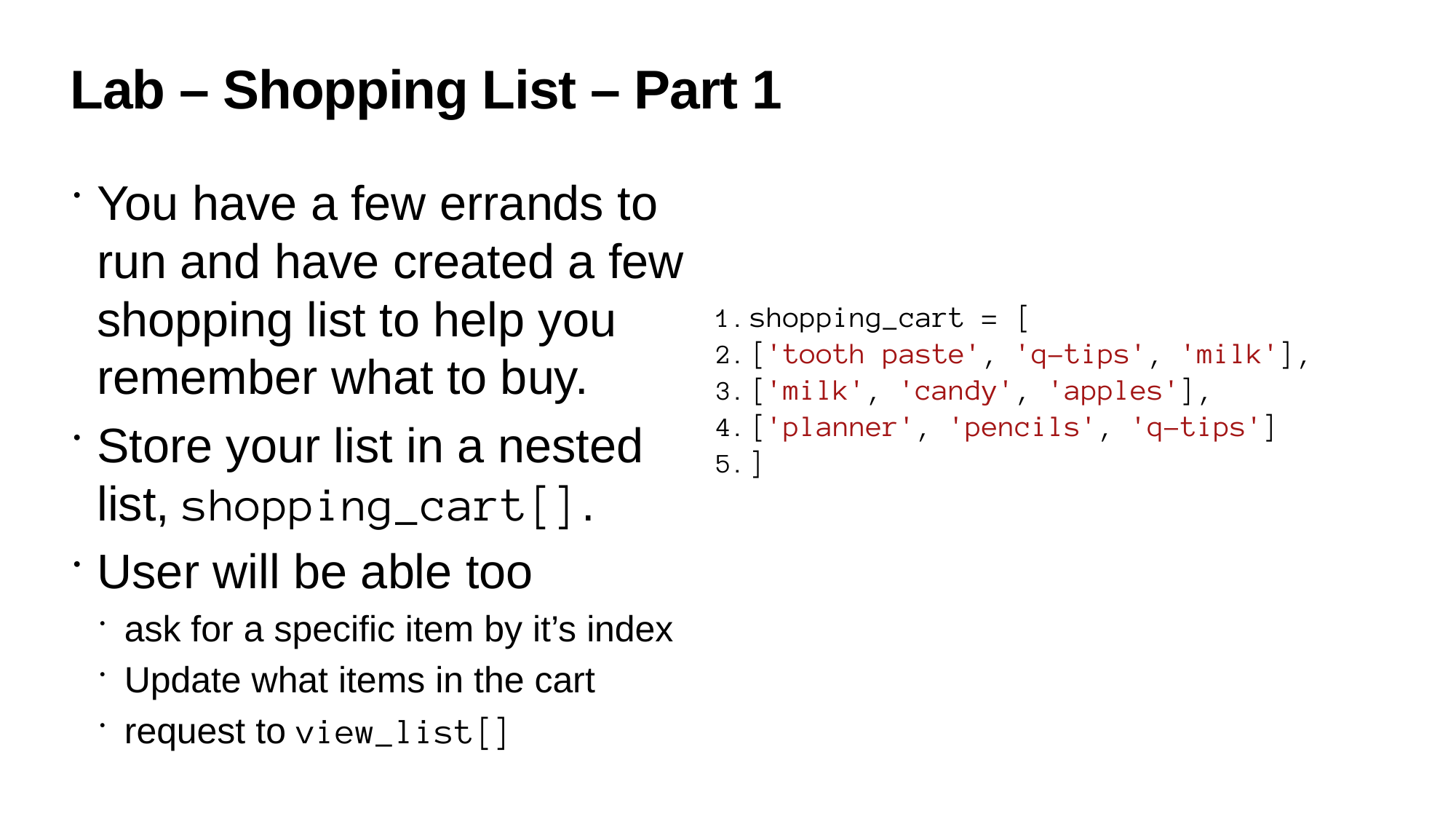

# Lab – Shopping List – Part 1
You have a few errands to run and have created a few shopping list to help you remember what to buy.
Store your list in a nested list, shopping_cart[].
User will be able too
ask for a specific item by it’s index
Update what items in the cart
request to view_list[]
shopping_cart = [
['tooth paste', 'q-tips', 'milk'],
['milk', 'candy', 'apples'],
['planner', 'pencils', 'q-tips']
]